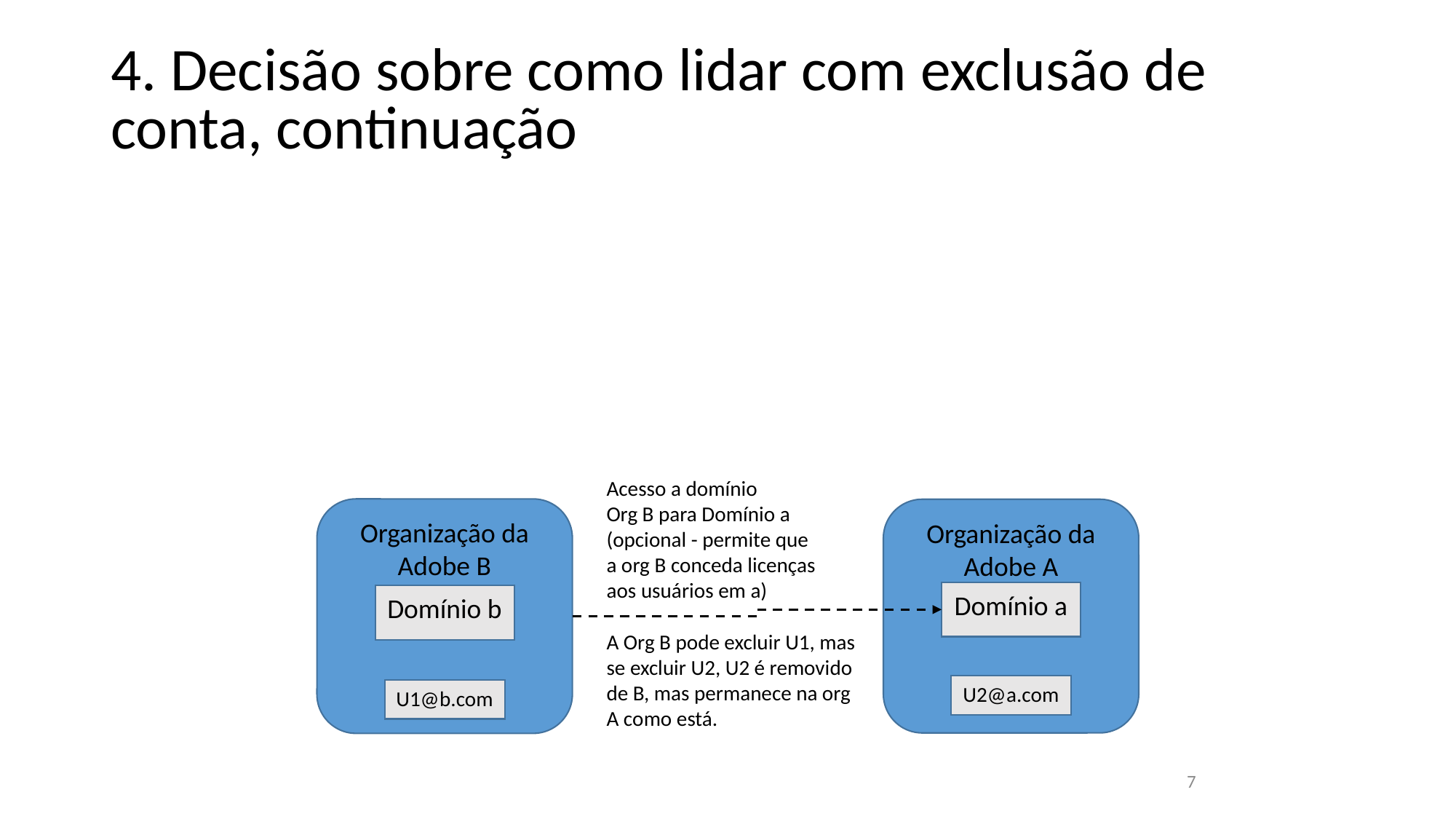

# 4. Decisão sobre como lidar com exclusão de conta, continuação

Acesso a domínio
Org B para Domínio a
(opcional - permite que
a org B conceda licenças
aos usuários em a)
Organização da Adobe B
Organização da Adobe A
Domínio a
Domínio b
A Org B pode excluir U1, mas se excluir U2, U2 é removido de B, mas permanece na org A como está.
U2@a.com
U1@b.com
7